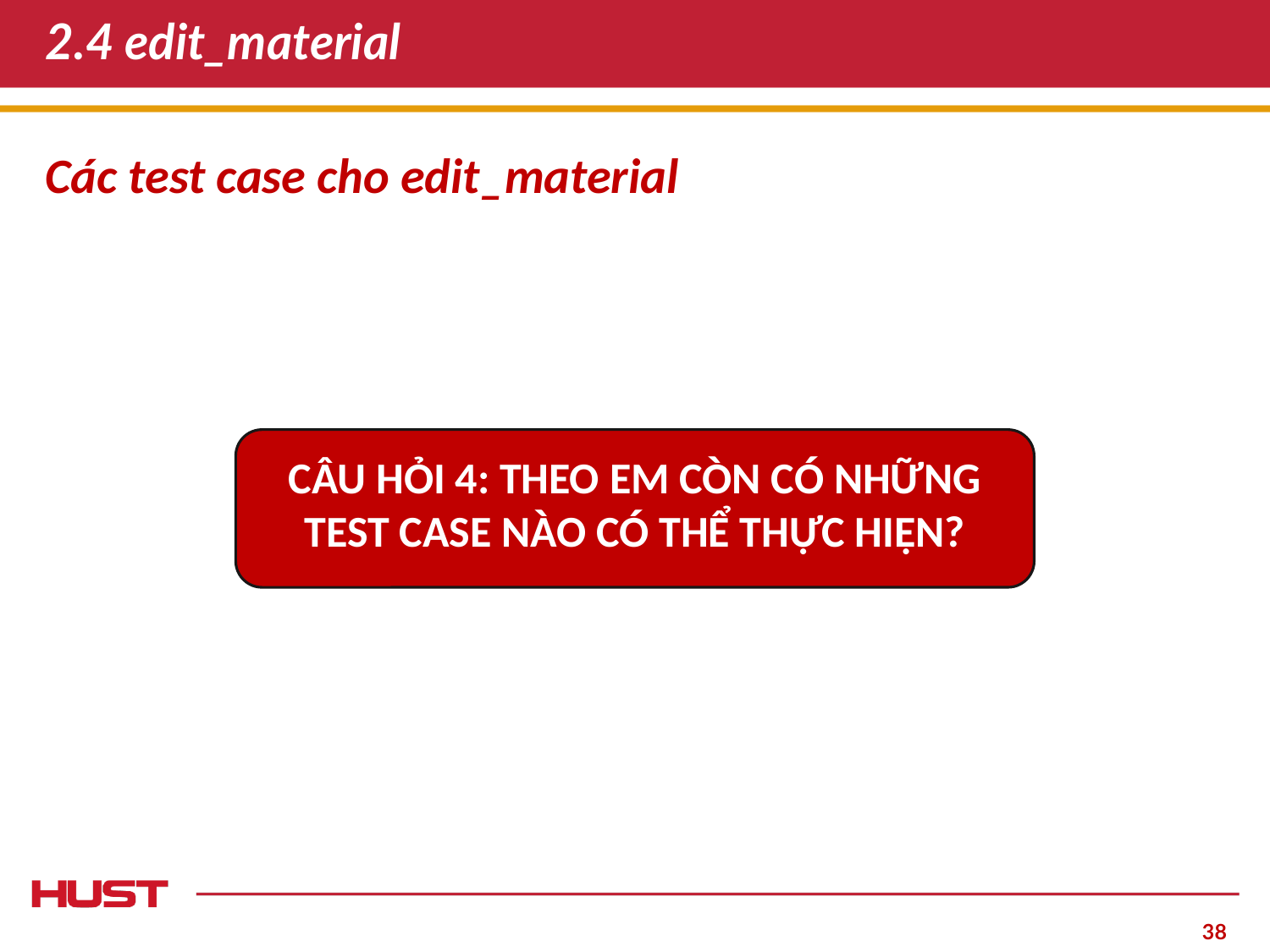

# 2.4 edit_material
Các test case cho edit_material

CÂU HỎI 4: THEO EM CÒN CÓ NHỮNG TEST CASE NÀO CÓ THỂ THỰC HIỆN?
38